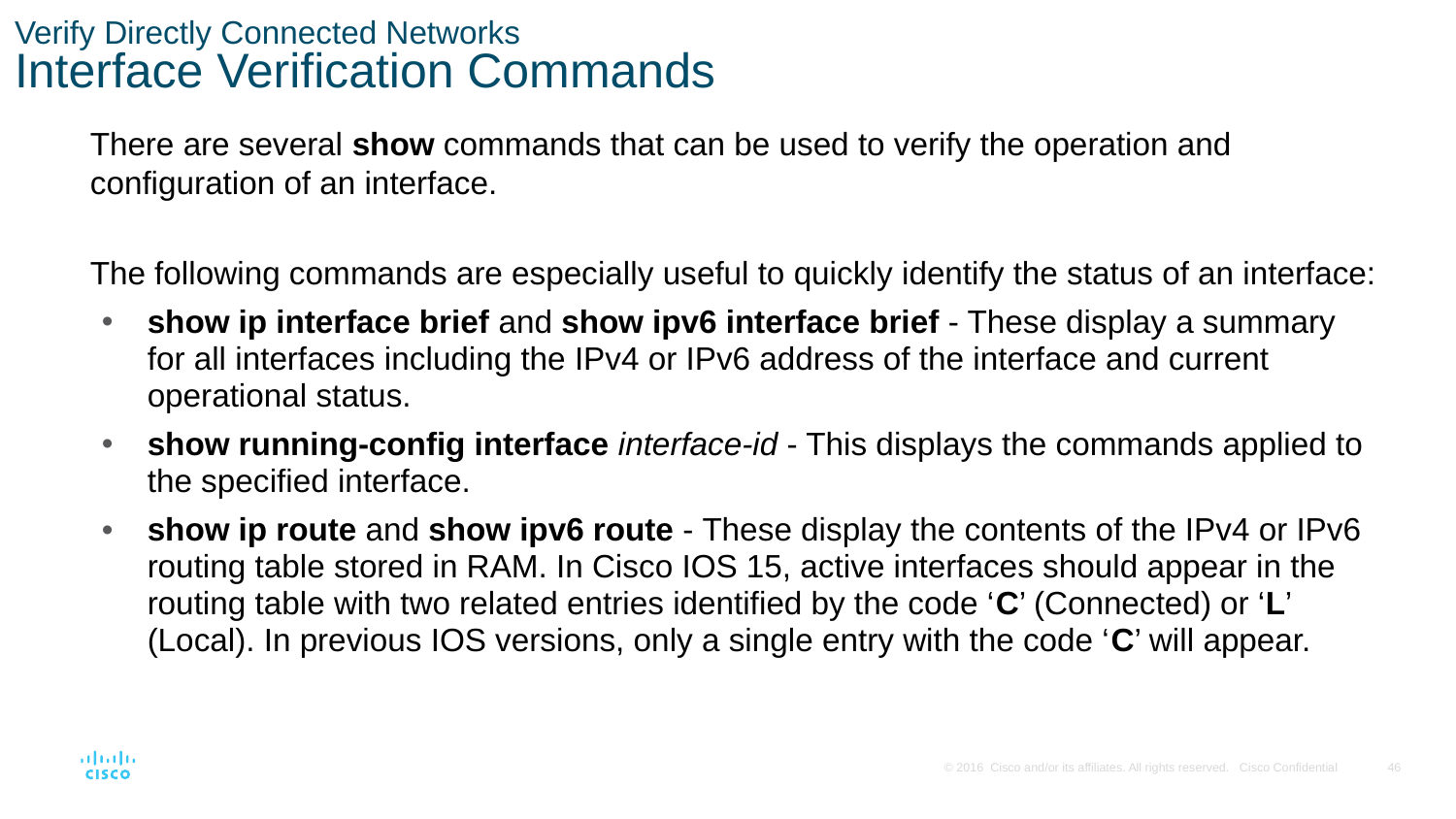

# Verify Directly Connected Networks Interface Verification Commands
There are several show commands that can be used to verify the operation and configuration of an interface.

The following commands are especially useful to quickly identify the status of an interface:
show ip interface brief and show ipv6 interface brief - These display a summary for all interfaces including the IPv4 or IPv6 address of the interface and current operational status.
show running-config interface interface-id - This displays the commands applied to the specified interface.
show ip route and show ipv6 route - These display the contents of the IPv4 or IPv6 routing table stored in RAM. In Cisco IOS 15, active interfaces should appear in the routing table with two related entries identified by the code ‘C’ (Connected) or ‘L’ (Local). In previous IOS versions, only a single entry with the code ‘C’ will appear.